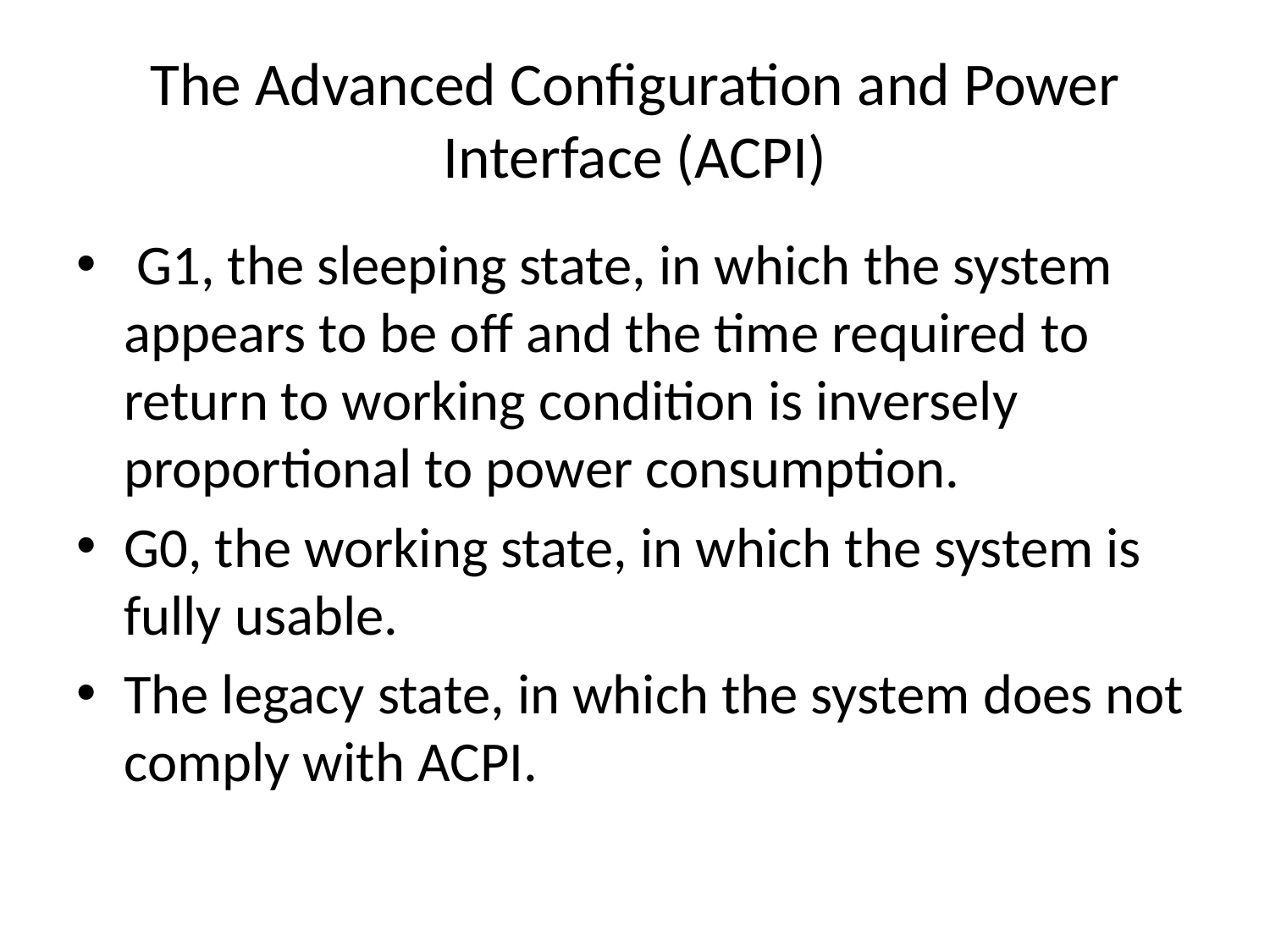

# The Advanced Configuration and Power Interface (ACPI)
 G1, the sleeping state, in which the system appears to be off and the time required to  return to working condition is inversely proportional to power consumption.
G0, the working state, in which the system is fully usable.
The legacy state, in which the system does not comply with ACPI.